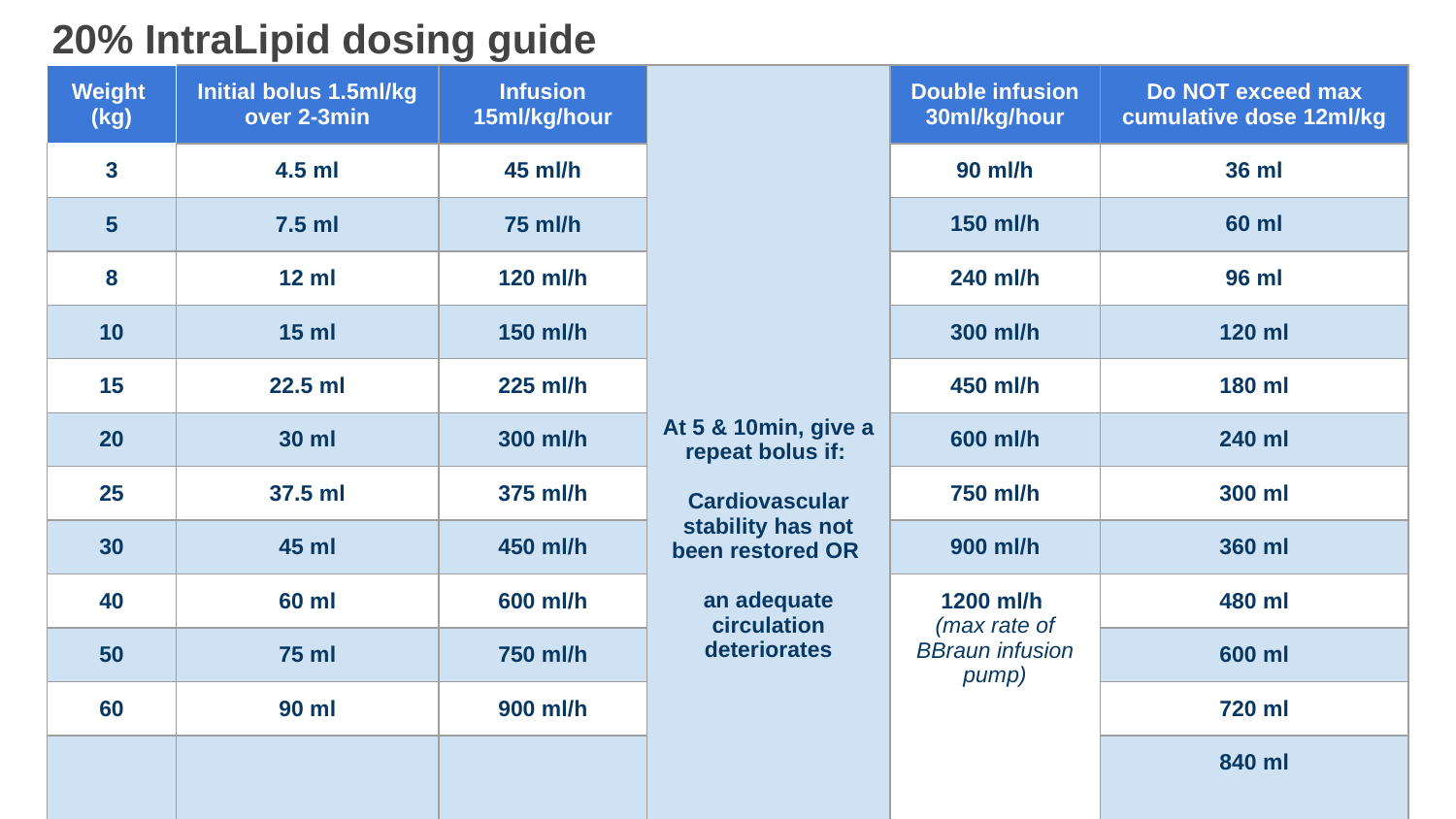

# 20% IntraLipid dosing guide
| Weight (kg) | Initial bolus 1.5ml/kg over 2-3min | Infusion 15ml/kg/hour | At 5 & 10min, give a repeat bolus if: Cardiovascular stability has not been restored OR an adequate circulation deteriorates | Double infusion 30ml/kg/hour | Do NOT exceed max cumulative dose 12ml/kg |
| --- | --- | --- | --- | --- | --- |
| 3 | 4.5 ml | 45 ml/h |  | 90 ml/h | 36 ml |
| 5 | 7.5 ml | 75 ml/h |  | 150 ml/h | 60 ml |
| 8 | 12 ml | 120 ml/h |  | 240 ml/h | 96 ml |
| 10 | 15 ml | 150 ml/h |  | 300 ml/h | 120 ml |
| 15 | 22.5 ml | 225 ml/h |  | 450 ml/h | 180 ml |
| 20 | 30 ml | 300 ml/h |  | 600 ml/h | 240 ml |
| 25 | 37.5 ml | 375 ml/h |  | 750 ml/h | 300 ml |
| 30 | 45 ml | 450 ml/h |  | 900 ml/h | 360 ml |
| 40 | 60 ml | 600 ml/h |  | 1200 ml/h (max rate of BBraun infusion pump) | 480 ml |
| 50 | 75 ml | 750 ml/h |  |  | 600 ml |
| 60 | 90 ml | 900 ml/h |  |  | 720 ml |
| 70 | 105 ml | 1050 ml/h |  |  | 840 ml |